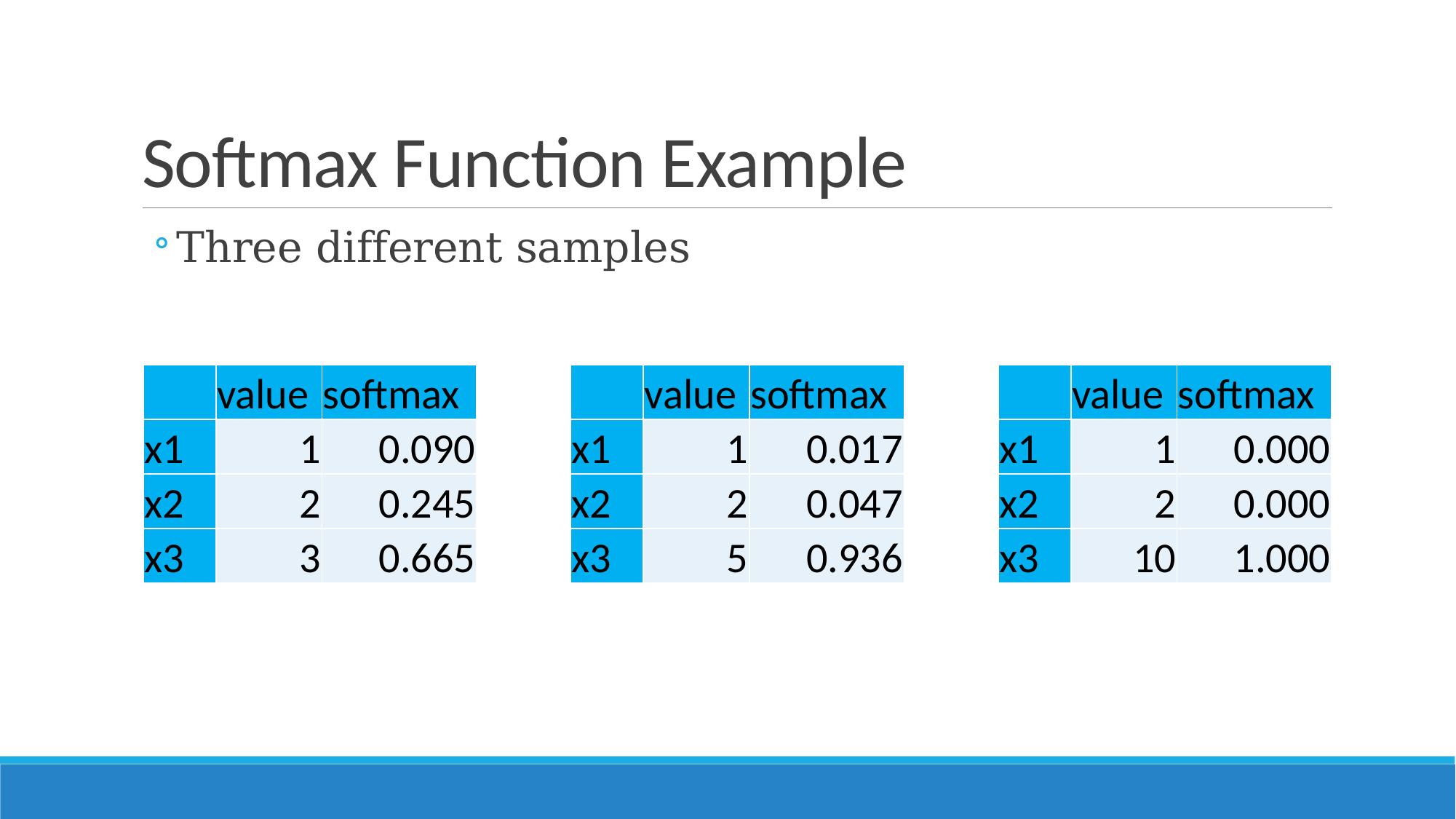

# Softmax Function Example
Three different samples
|  | value | softmax |
| --- | --- | --- |
| x1 | 1 | 0.090 |
| x2 | 2 | 0.245 |
| x3 | 3 | 0.665 |
|  | value | softmax |
| --- | --- | --- |
| x1 | 1 | 0.017 |
| x2 | 2 | 0.047 |
| x3 | 5 | 0.936 |
|  | value | softmax |
| --- | --- | --- |
| x1 | 1 | 0.000 |
| x2 | 2 | 0.000 |
| x3 | 10 | 1.000 |